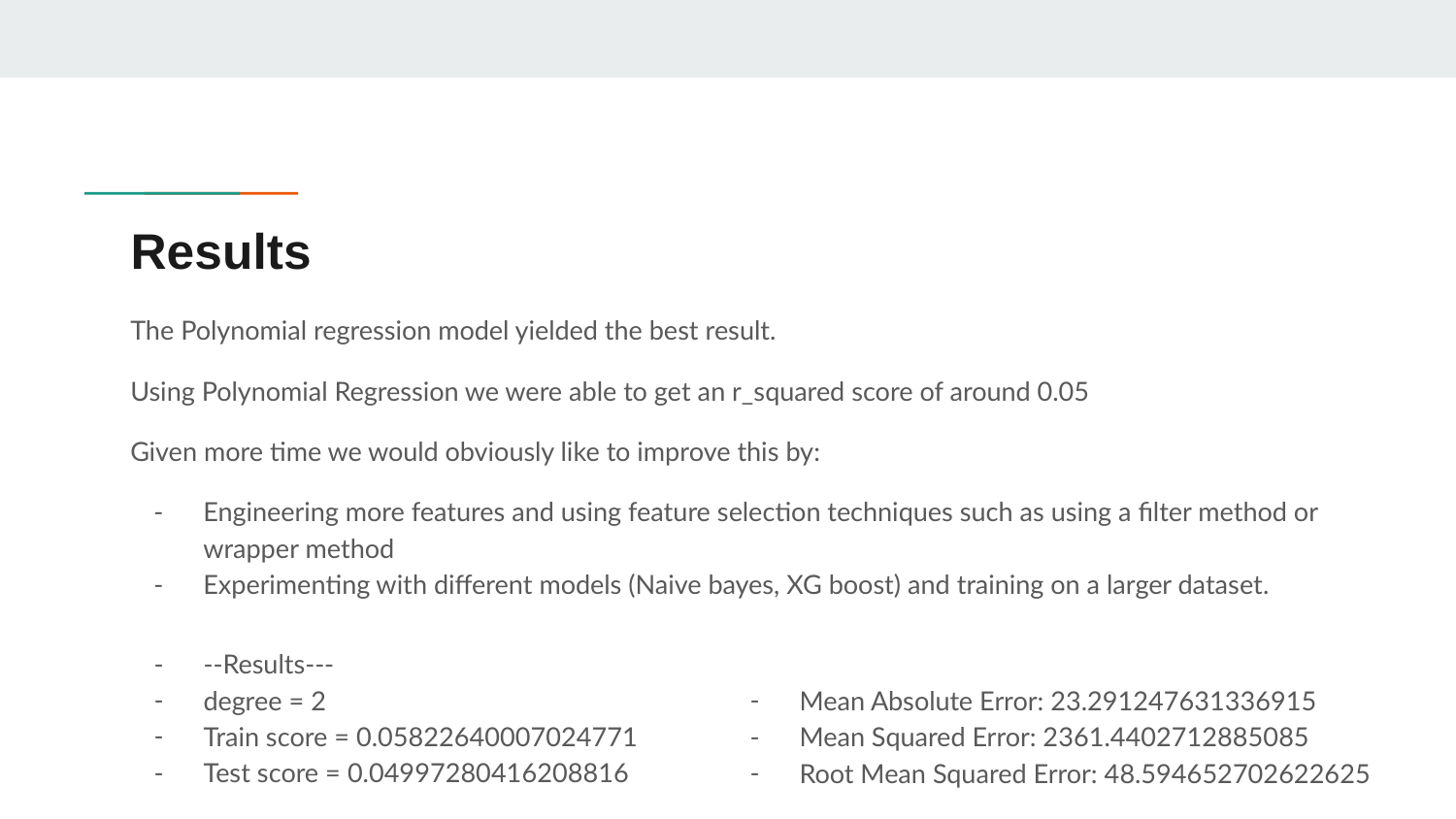

# Results
The Polynomial regression model yielded the best result.
Using Polynomial Regression we were able to get an r_squared score of around 0.05
Given more time we would obviously like to improve this by:
Engineering more features and using feature selection techniques such as using a filter method or wrapper method
Experimenting with different models (Naive bayes, XG boost) and training on a larger dataset.
--Results---
degree = 2
Train score = 0.05822640007024771
Test score = 0.04997280416208816
Mean Absolute Error: 23.291247631336915
Mean Squared Error: 2361.4402712885085
Root Mean Squared Error: 48.594652702622625